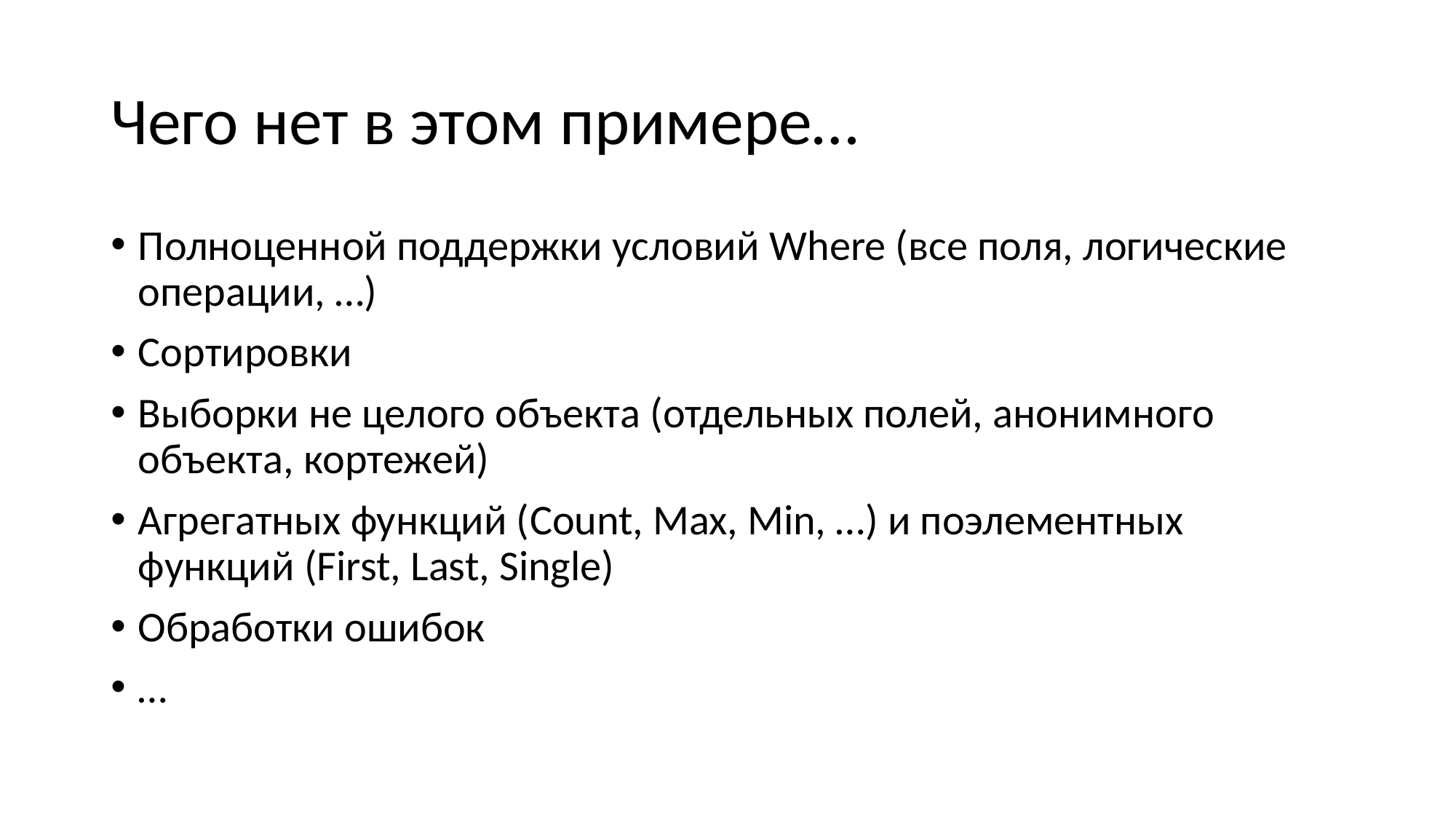

# Чего нет в этом примере…
Полноценной поддержки условий Where (все поля, логические операции, …)
Сортировки
Выборки не целого объекта (отдельных полей, анонимного объекта, кортежей)
Агрегатных функций (Count, Max, Min, …) и поэлементных функций (First, Last, Single)
Обработки ошибок
…